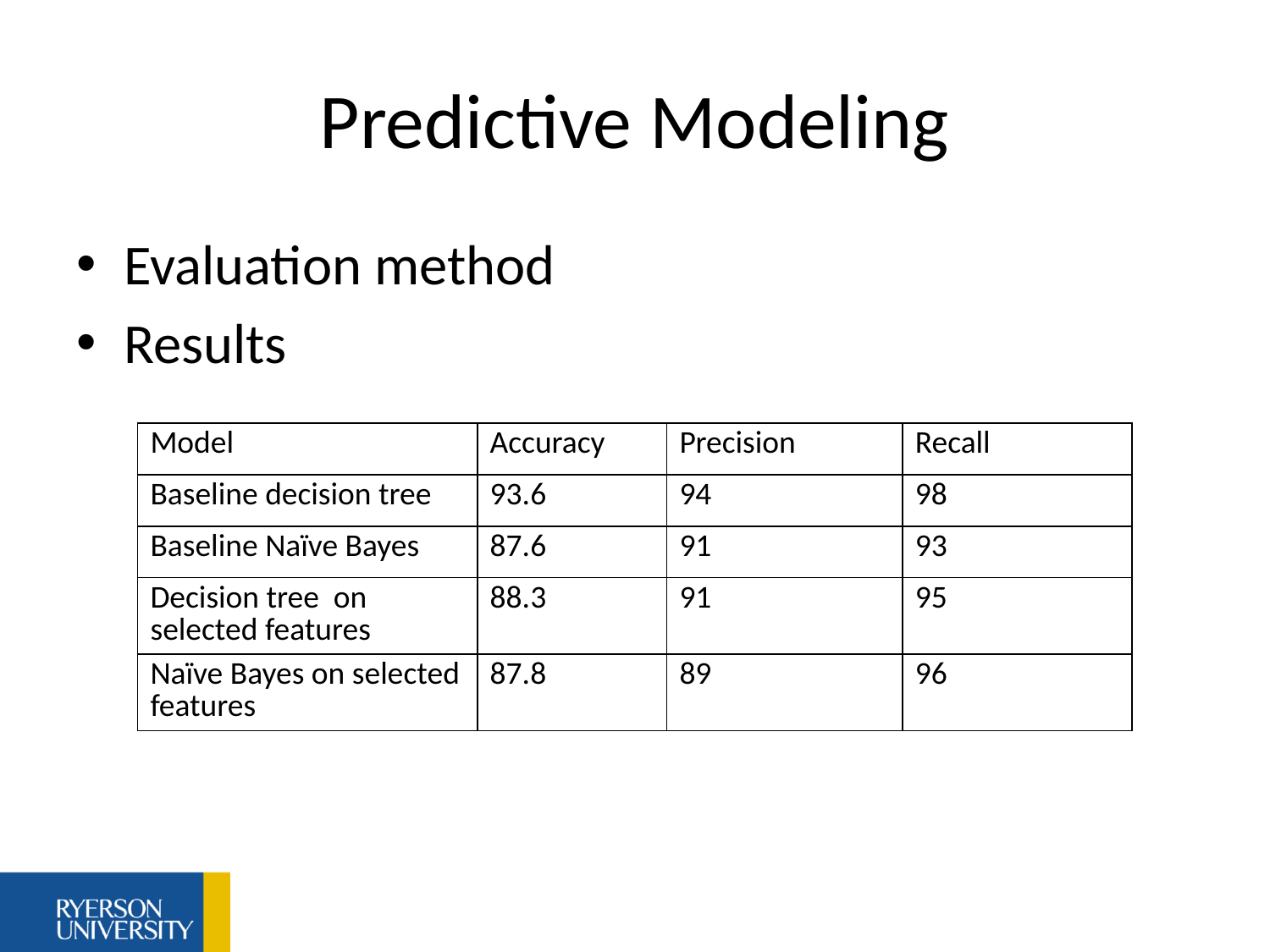

# Predictive Modeling
Evaluation method
Results

| Model | Accuracy | Precision | Recall |
| --- | --- | --- | --- |
| Baseline decision tree | 93.6 | 94 | 98 |
| Baseline Naïve Bayes | 87.6 | 91 | 93 |
| Decision tree on selected features | 88.3 | 91 | 95 |
| Naïve Bayes on selected features | 87.8 | 89 | 96 |